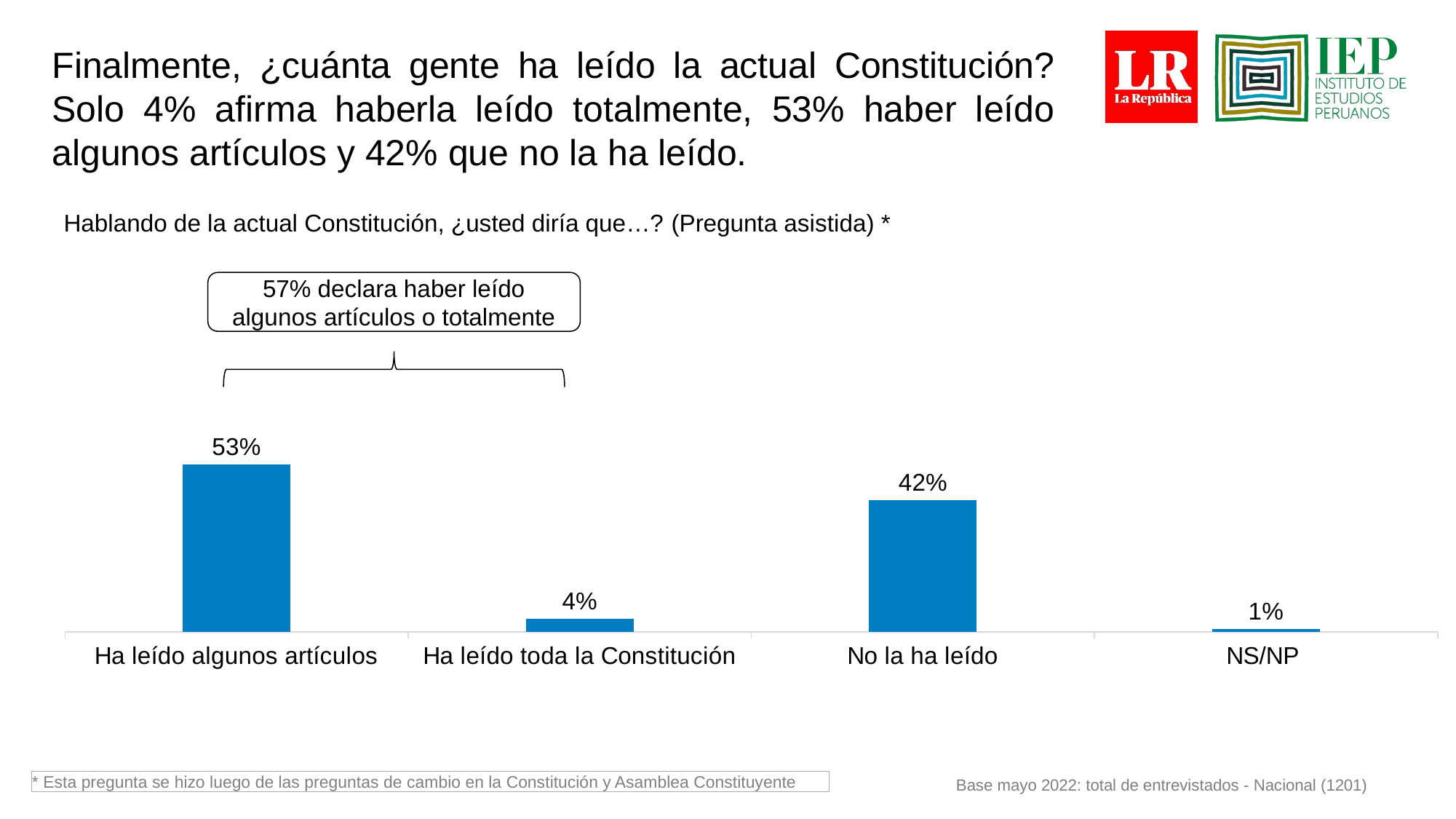

Finalmente, ¿cuánta gente ha leído la actual Constitución? Solo 4% afirma haberla leído totalmente, 53% haber leído algunos artículos y 42% que no la ha leído.

Hablando de la actual Constitución, ¿usted diría que…? (Pregunta asistida) *
57% declara haber leído algunos artículos o totalmente

### Chart

| Category | Serie 1 |
|---|---|
| Ha leído algunos artículos | 0.527 |
| Ha leído toda la Constitución | 0.042 |
| No la ha leído | 0.415 |
| NS/NP  | 0.01 |
* Esta pregunta se hizo luego de las preguntas de cambio en la Constitución y Asamblea Constituyente